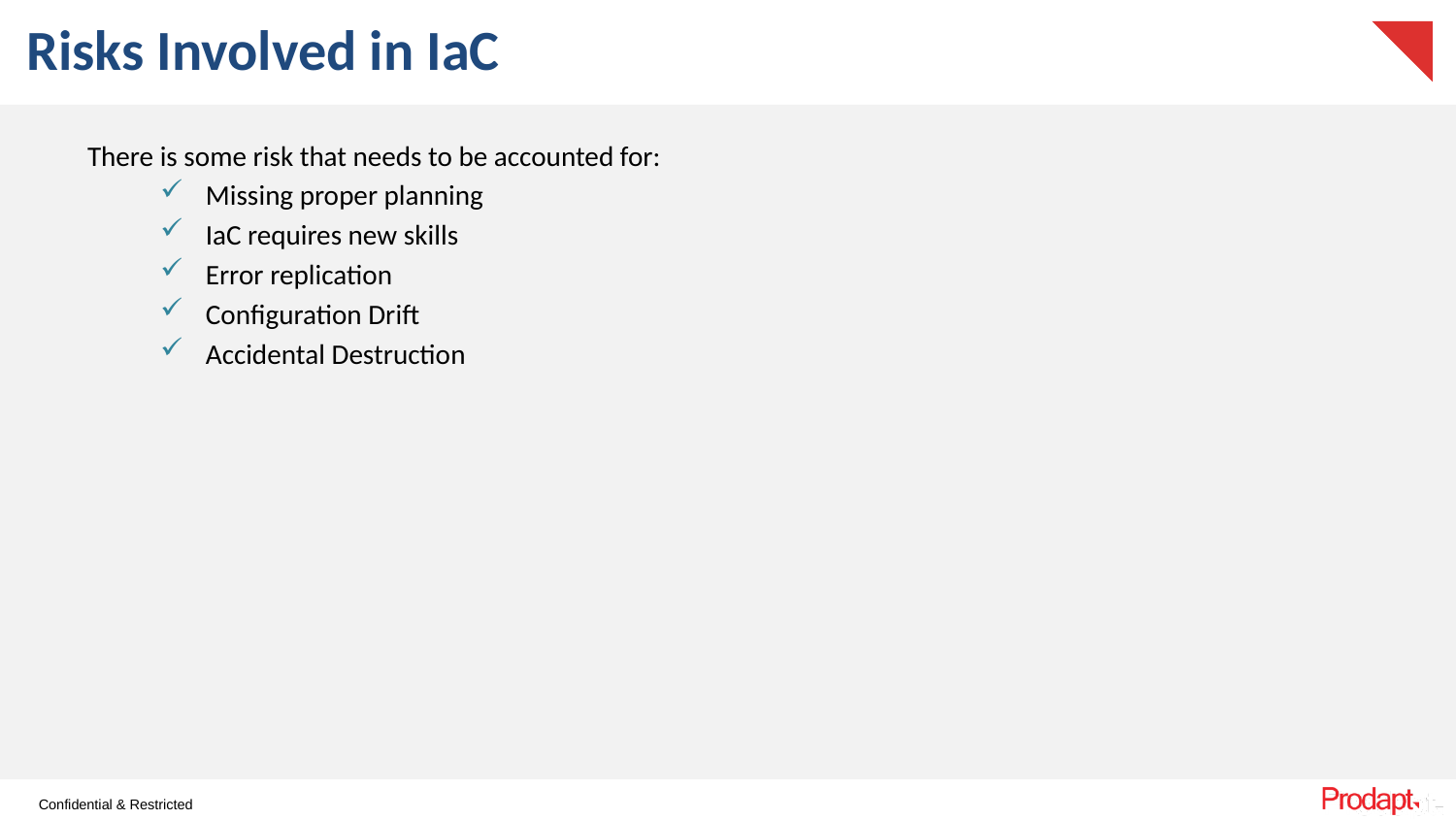

# Risks Involved in IaC
There is some risk that needs to be accounted for:
Missing proper planning
IaC requires new skills
Error replication
Configuration Drift
Accidental Destruction